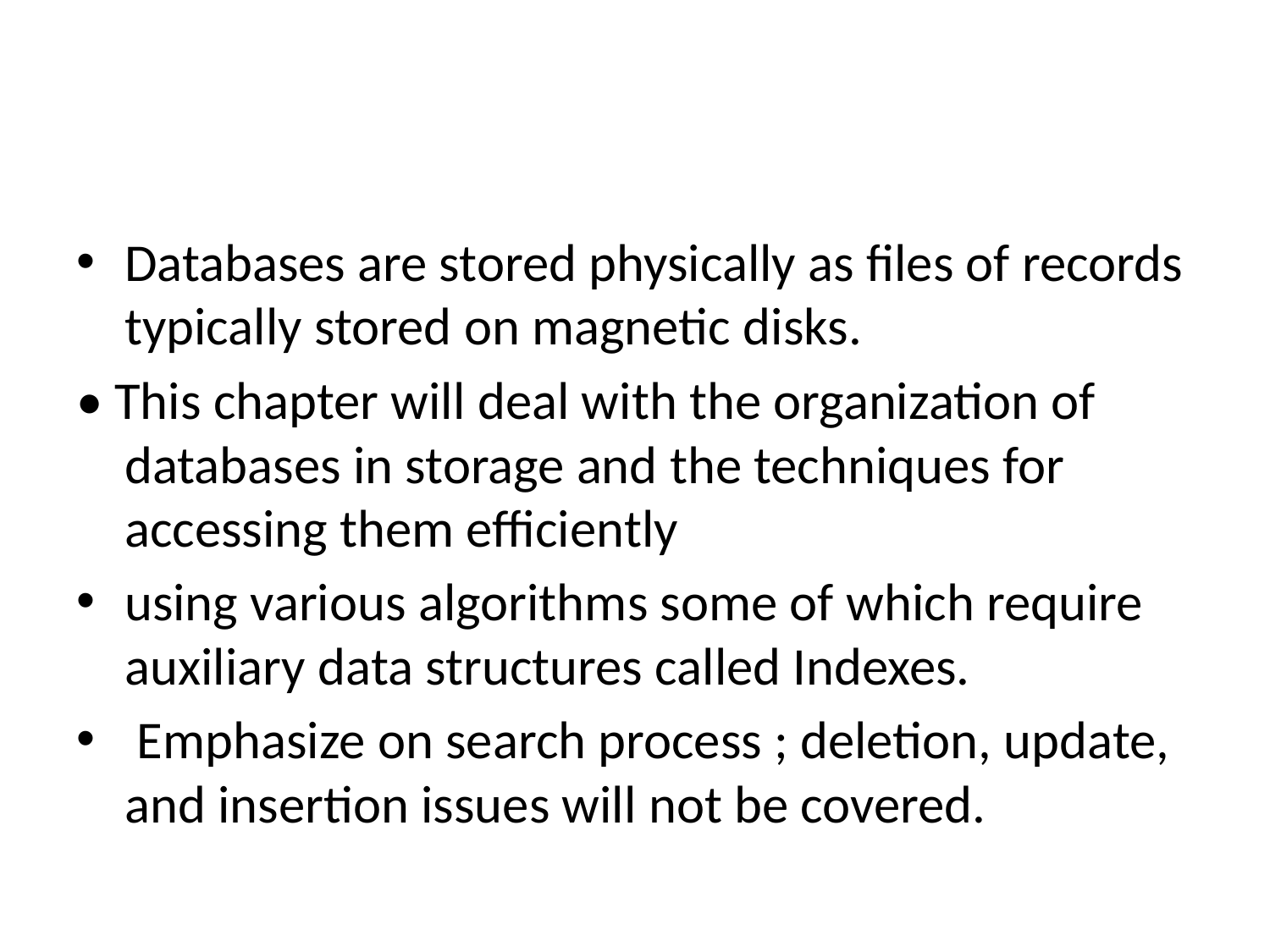

#
Databases are stored physically as files of records typically stored on magnetic disks.
• This chapter will deal with the organization of databases in storage and the techniques for accessing them efficiently
using various algorithms some of which require auxiliary data structures called Indexes.
 Emphasize on search process ; deletion, update, and insertion issues will not be covered.